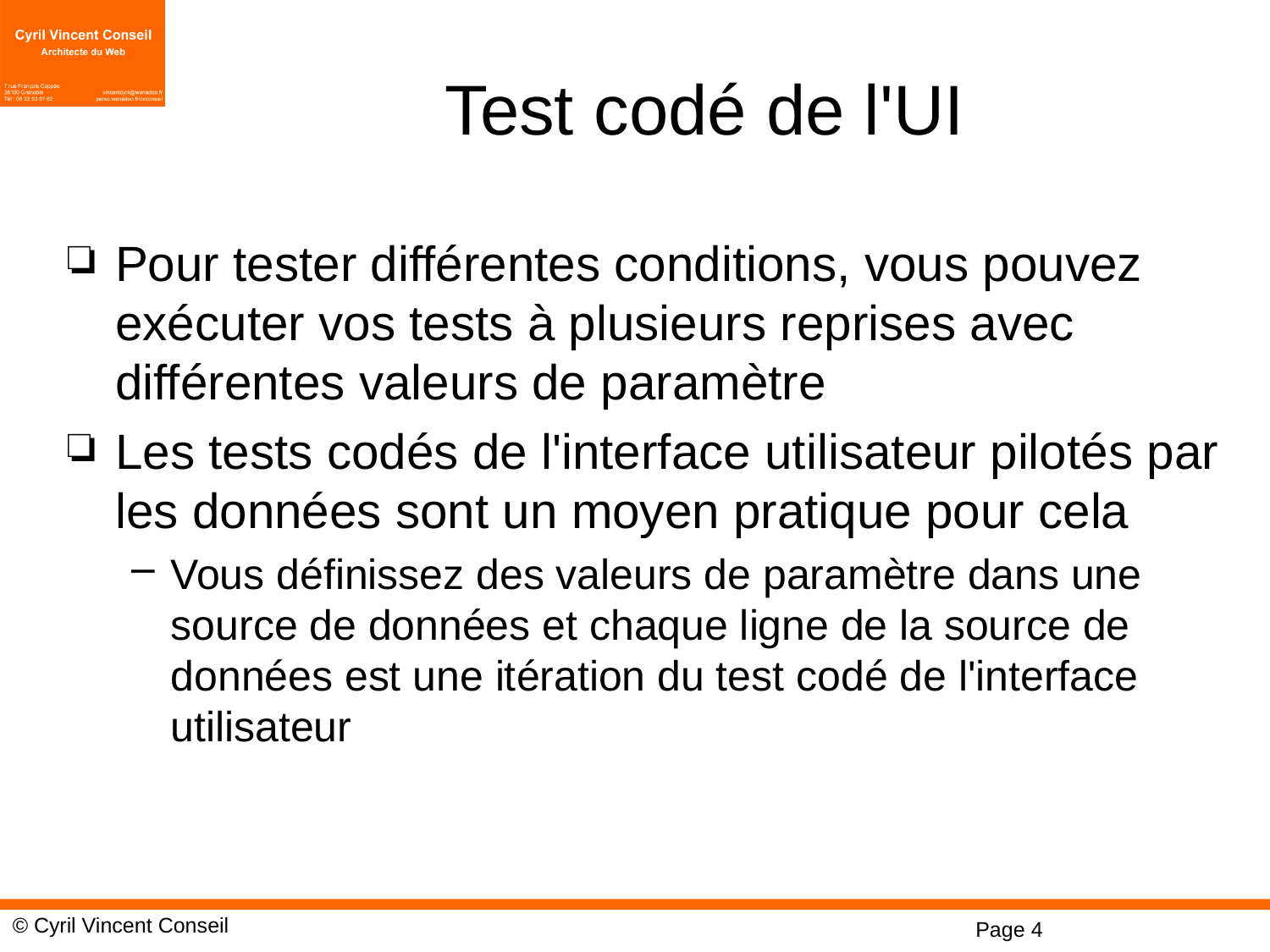

# Test codé de l'UI
Pour tester différentes conditions, vous pouvez exécuter vos tests à plusieurs reprises avec différentes valeurs de paramètre
Les tests codés de l'interface utilisateur pilotés par les données sont un moyen pratique pour cela
Vous définissez des valeurs de paramètre dans une source de données et chaque ligne de la source de données est une itération du test codé de l'interface utilisateur